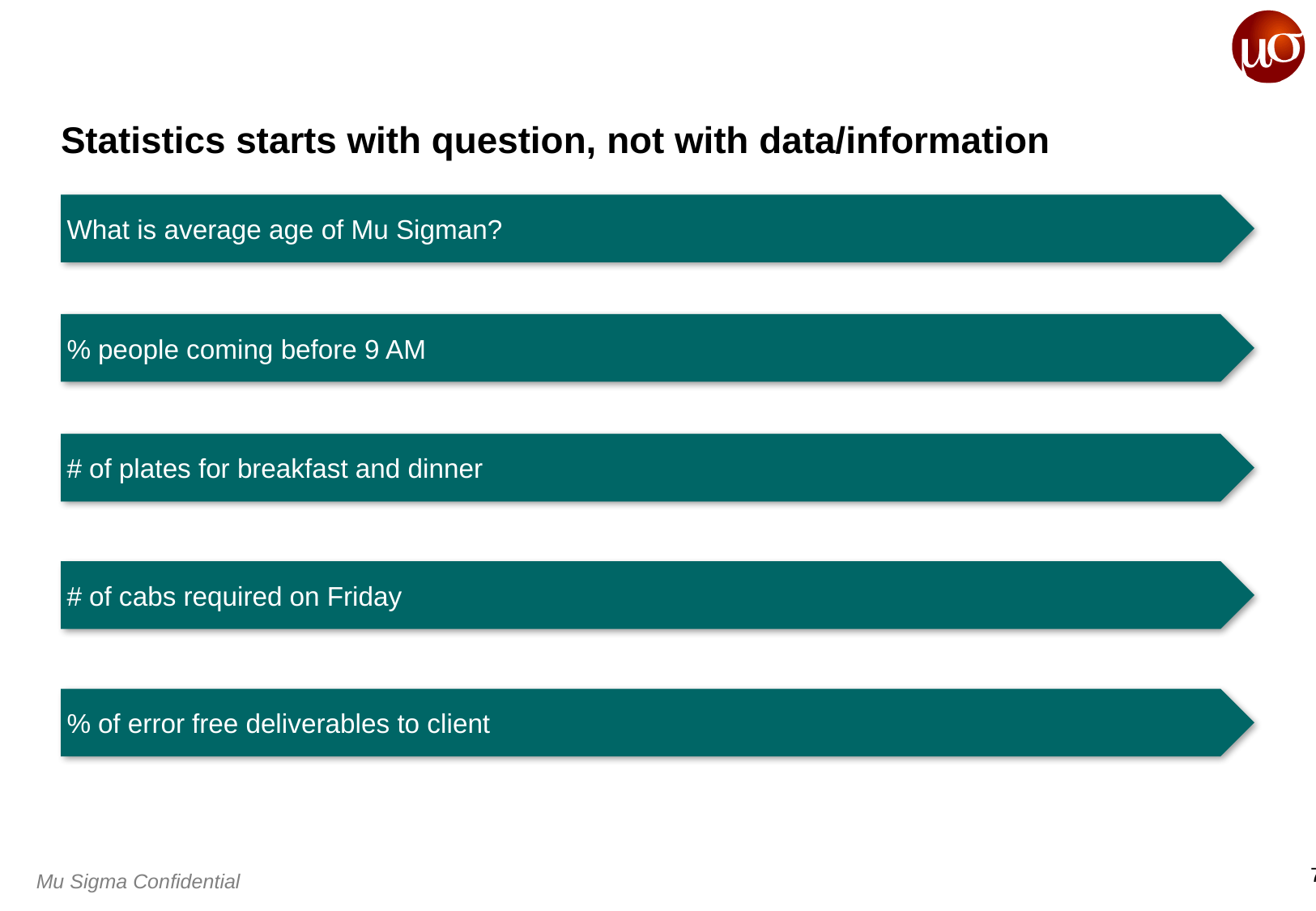

# Statistics starts with question, not with data/information
What is average age of Mu Sigman?
% people coming before 9 AM
# of plates for breakfast and dinner
# of cabs required on Friday
% of error free deliverables to client